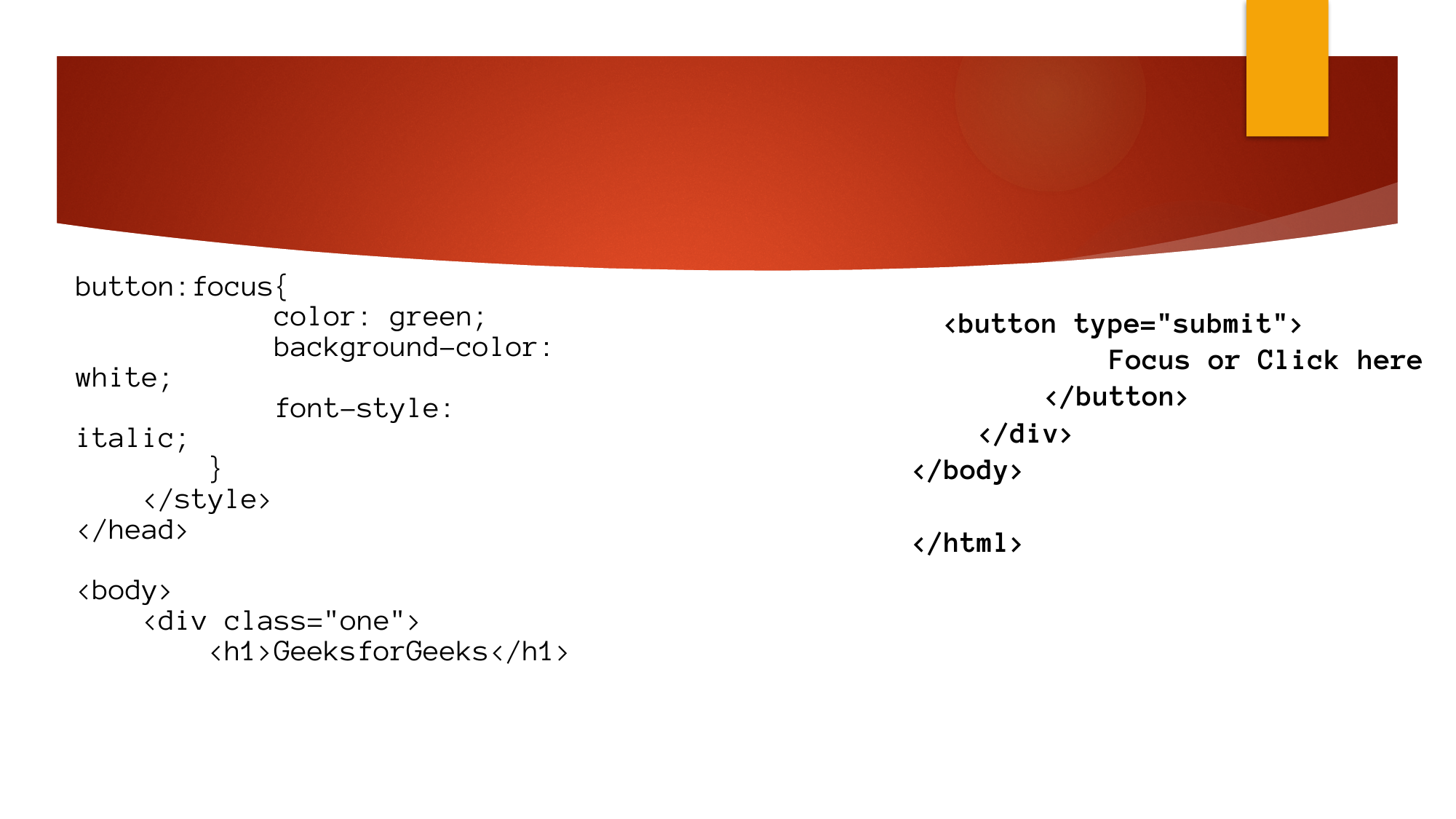

#
| button:focus{             color: green;             background-color: white;             font-style: italic;         }     </style> </head>    <body>     <div class="one">         <h1>GeeksforGeeks</h1> |
| --- |
  <button type="submit">
            Focus or Click here
        </button>
    </div>
</body>

</html>